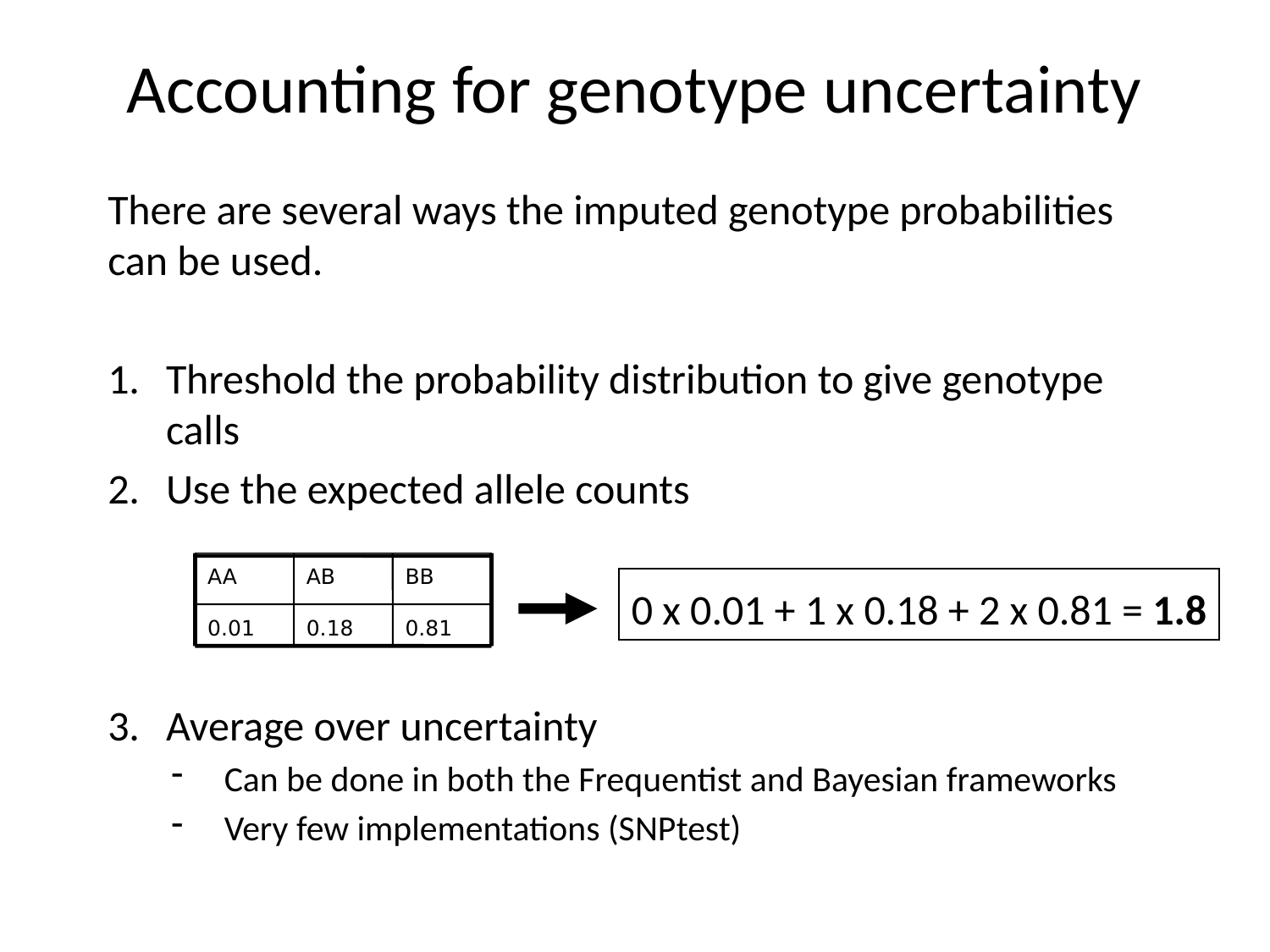

# Accounting for genotype uncertainty

There are several ways the imputed genotype probabilities can be used.

Threshold the probability distribution to give genotype calls
Use the expected allele counts

Average over uncertainty
Can be done in both the Frequentist and Bayesian frameworks
Very few implementations (SNPtest)
AA

AB

BB

0 x 0.01 + 1 x 0.18 + 2 x 0.81 = 1.8
0.01

0.18
0.81